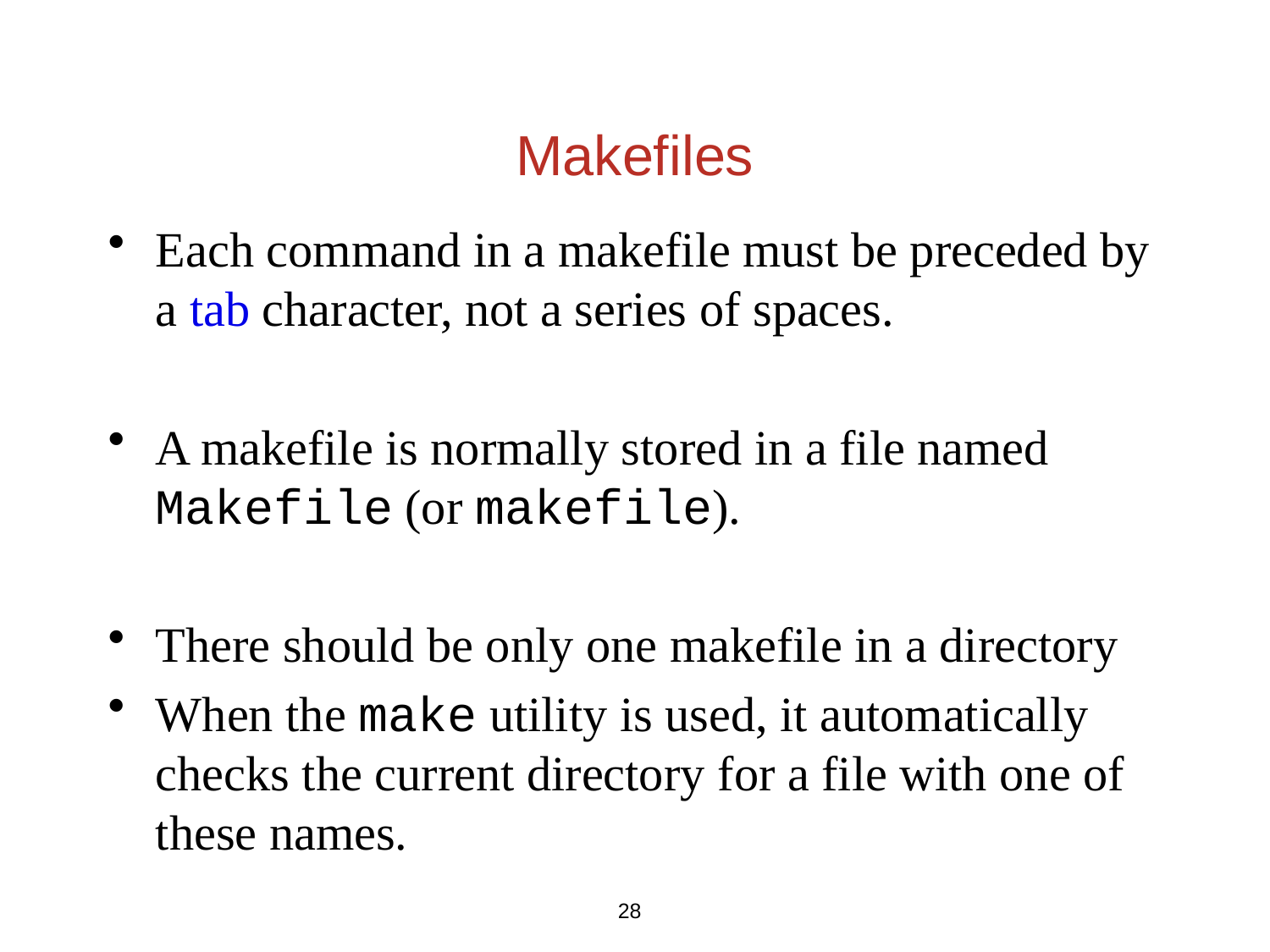

# Makefiles
Each command in a makefile must be preceded by a tab character, not a series of spaces.

A makefile is normally stored in a file named Makefile (or makefile).

There should be only one makefile in a directory
When the make utility is used, it automatically checks the current directory for a file with one of these names.
28